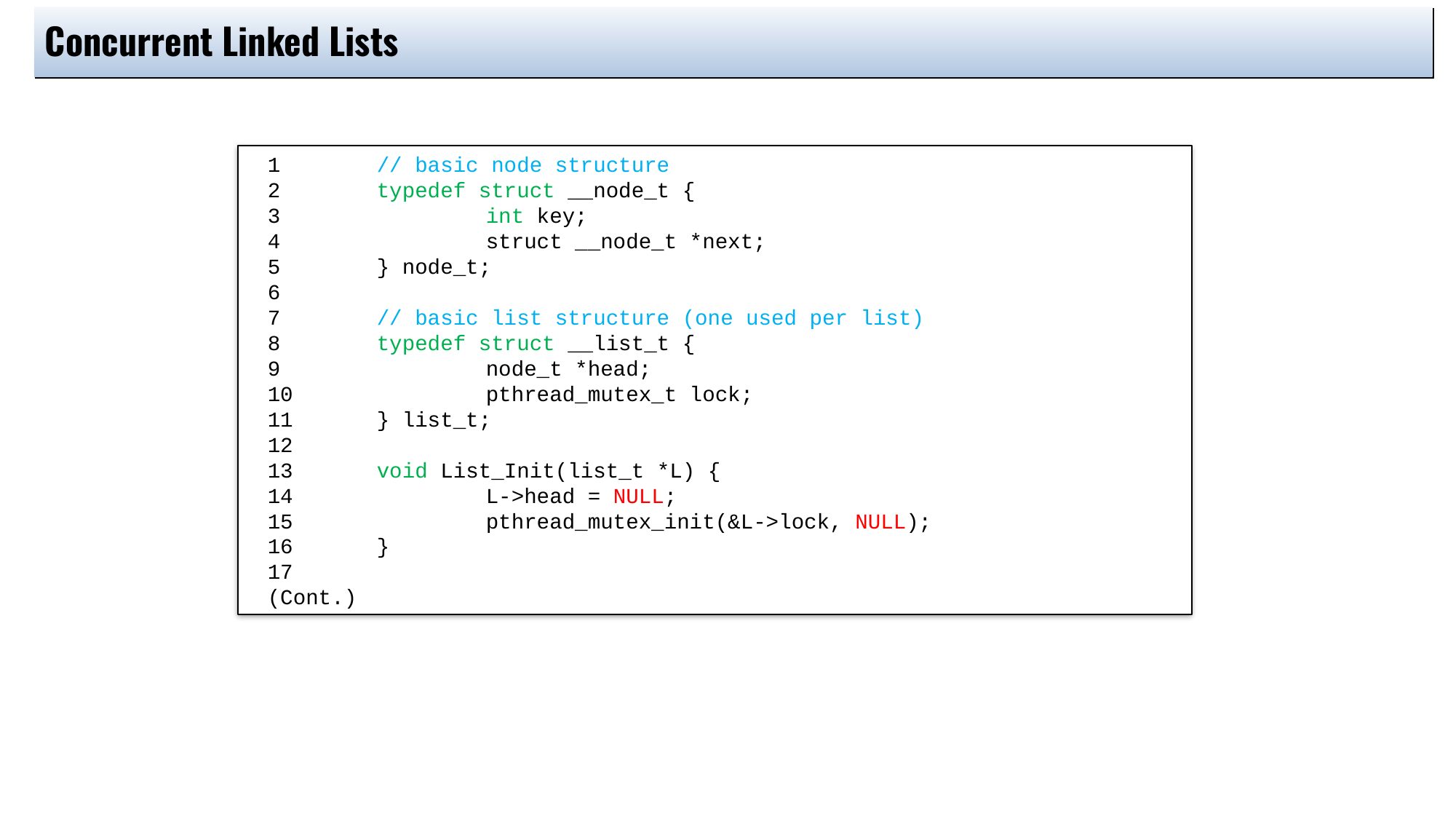

# Concurrent Linked Lists
1 	// basic node structure
2 	typedef struct __node_t {
3 		int key;
4 		struct __node_t *next;
5 	} node_t;
6
7 	// basic list structure (one used per list)
8 	typedef struct __list_t {
9 		node_t *head;
10 		pthread_mutex_t lock;
11 	} list_t;
12
13 	void List_Init(list_t *L) {
14 		L->head = NULL;
15 		pthread_mutex_init(&L->lock, NULL);
16 	}
17
(Cont.)